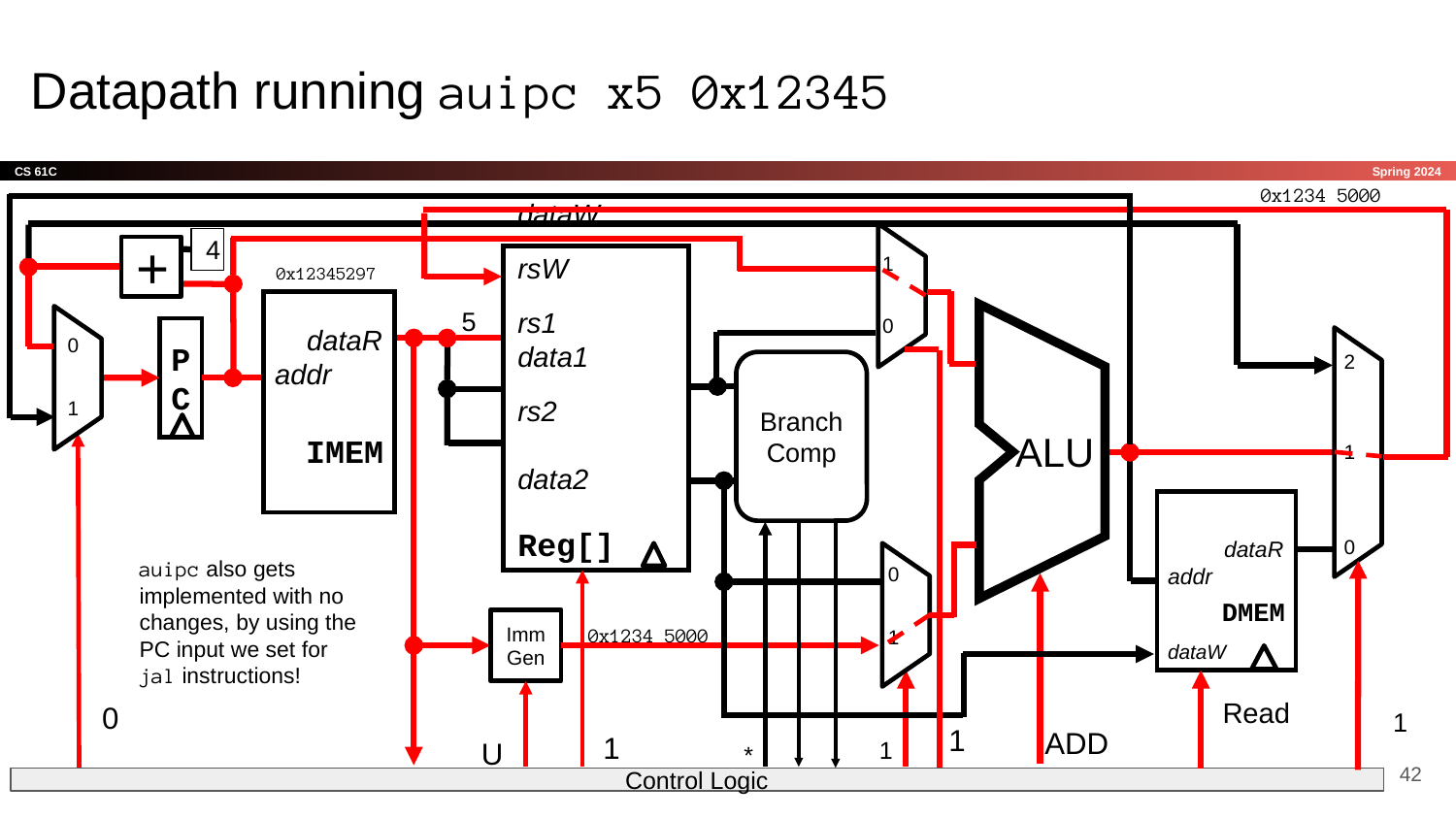

# Datapath running auipc x5 0x12345
0x1234 5000
1
0

4
+
dataW
rsW
rs1	 data1
rs2
	 data2
Reg[]
0x12345297

5
    dataR
addr

IMEM

A
ALU
B
PC

0
1
1

0

2
Branch Comp

       dataR
addr
DMEM
dataW

auipc also gets implemented with no changes, by using the PC input we set for jal instructions!

0

1

0x1234 5000
ImmGen

Read
0
1
1
ADD
1
U
1
*
42
Control Logic